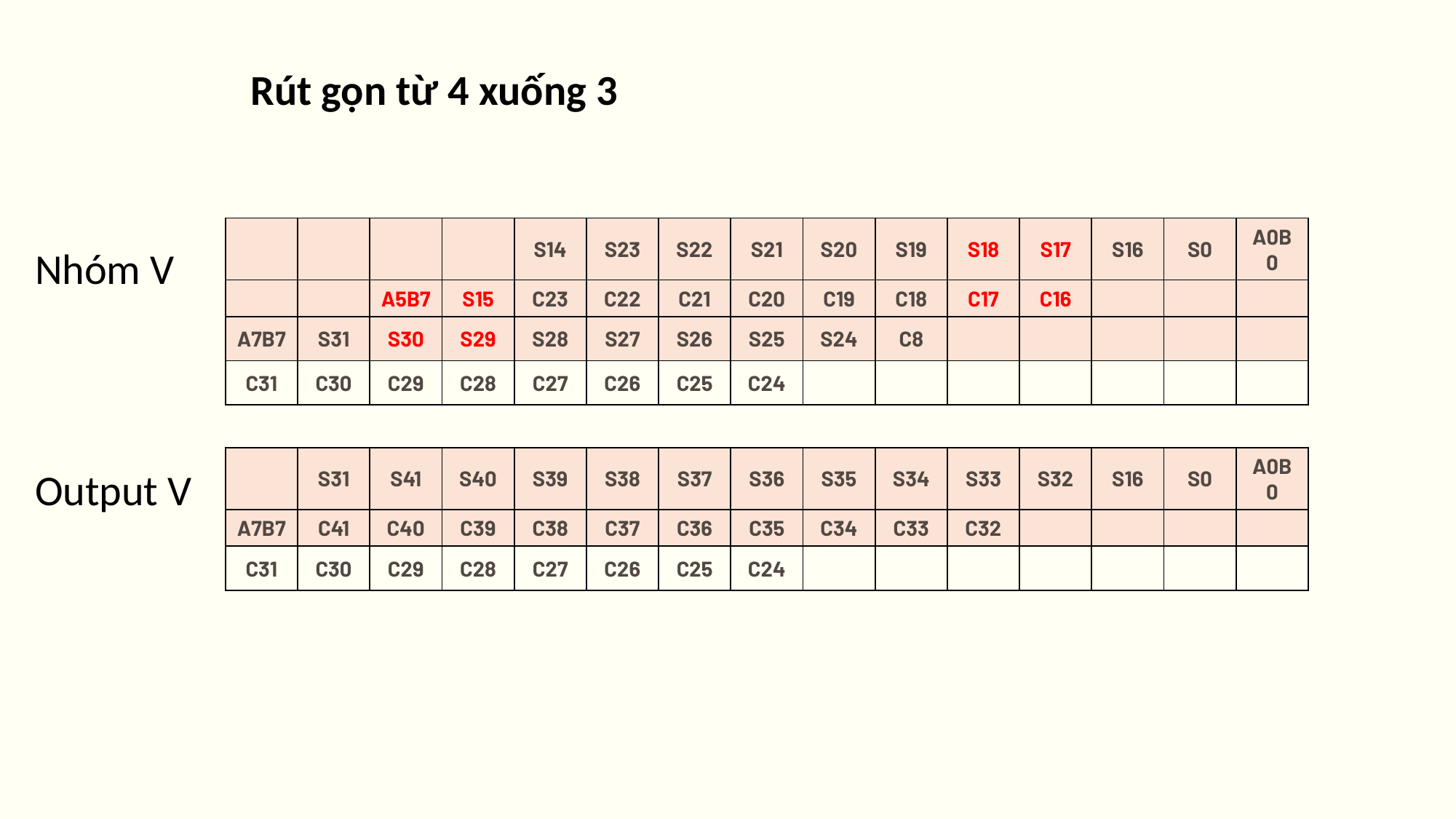

Rút gọn từ 4 xuống 3
|  |  |  |  | S14 | S23 | S22 | S21 | S20 | S19 | S18 | S17 | S16 | S0 | A0B0 |
| --- | --- | --- | --- | --- | --- | --- | --- | --- | --- | --- | --- | --- | --- | --- |
|  |  | A5B7 | S15 | C23 | C22 | C21 | C20 | C19 | C18 | C17 | C16 |  |  |  |
| A7B7 | S31 | S30 | S29 | S28 | S27 | S26 | S25 | S24 | C8 |  |  |  |  |  |
| C31 | C30 | C29 | C28 | C27 | C26 | C25 | C24 |  |  |  |  |  |  |  |
Nhóm V
|  | S31 | S41 | S40 | S39 | S38 | S37 | S36 | S35 | S34 | S33 | S32 | S16 | S0 | A0B0 |
| --- | --- | --- | --- | --- | --- | --- | --- | --- | --- | --- | --- | --- | --- | --- |
| A7B7 | C41 | C40 | C39 | C38 | C37 | C36 | C35 | C34 | C33 | C32 |  |  |  |  |
| C31 | C30 | C29 | C28 | C27 | C26 | C25 | C24 |  |  |  |  |  |  |  |
Output V